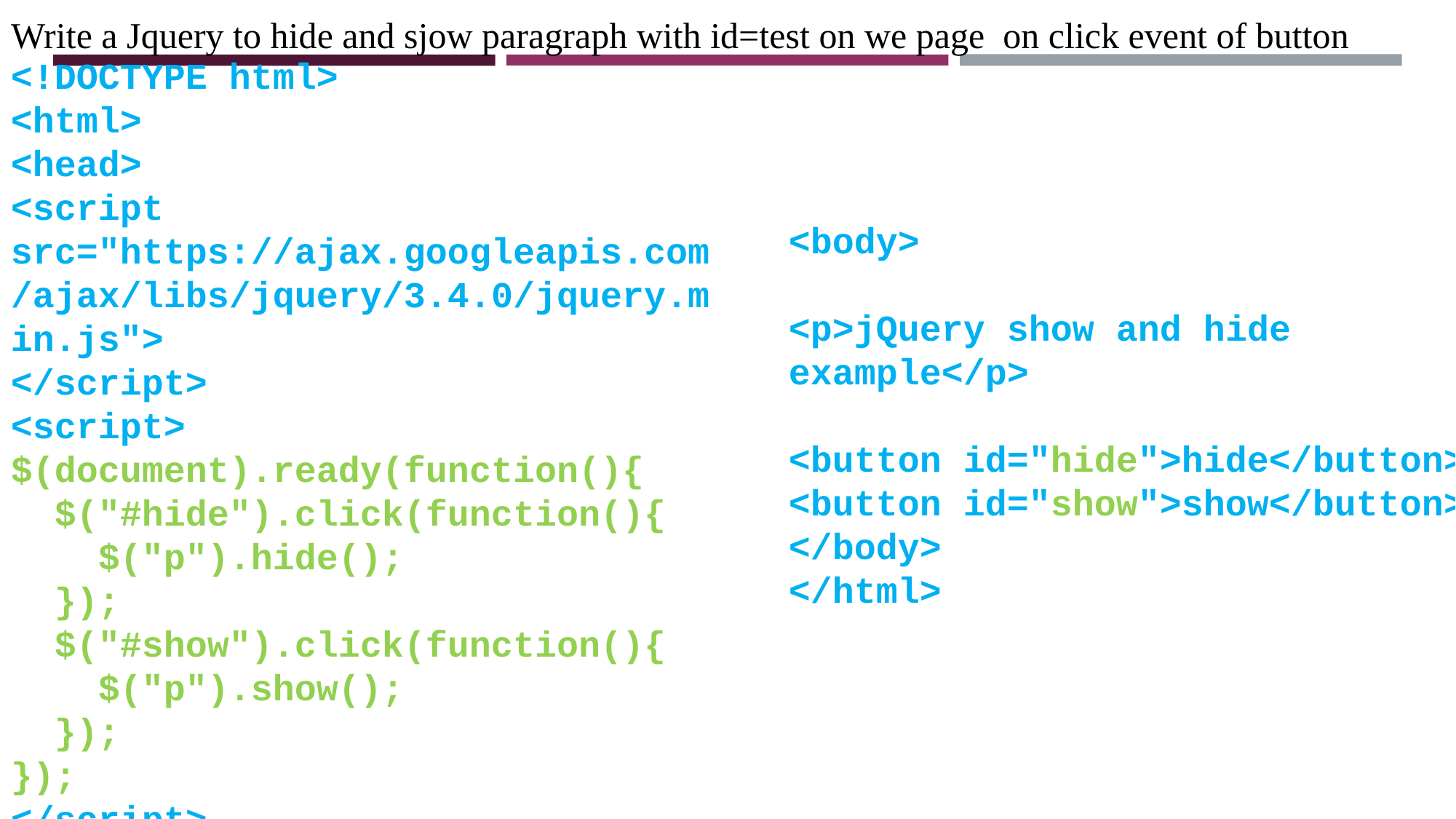

Write a Jquery to hide and sjow paragraph with id=test on we page  on click event of button
<!DOCTYPE html>
<html>
<head>
<script src="https://ajax.googleapis.com/ajax/libs/jquery/3.4.0/jquery.min.js">
</script>
<script>
$(document).ready(function(){
  $("#hide").click(function(){
    $("p").hide();
  });
  $("#show").click(function(){
    $("p").show();
  });
});
</script>
</head>

<body>

<p>jQuery show and hide example</p>

<button id="hide">hide</button>
<button id="show">show</button>
</body>
</html>